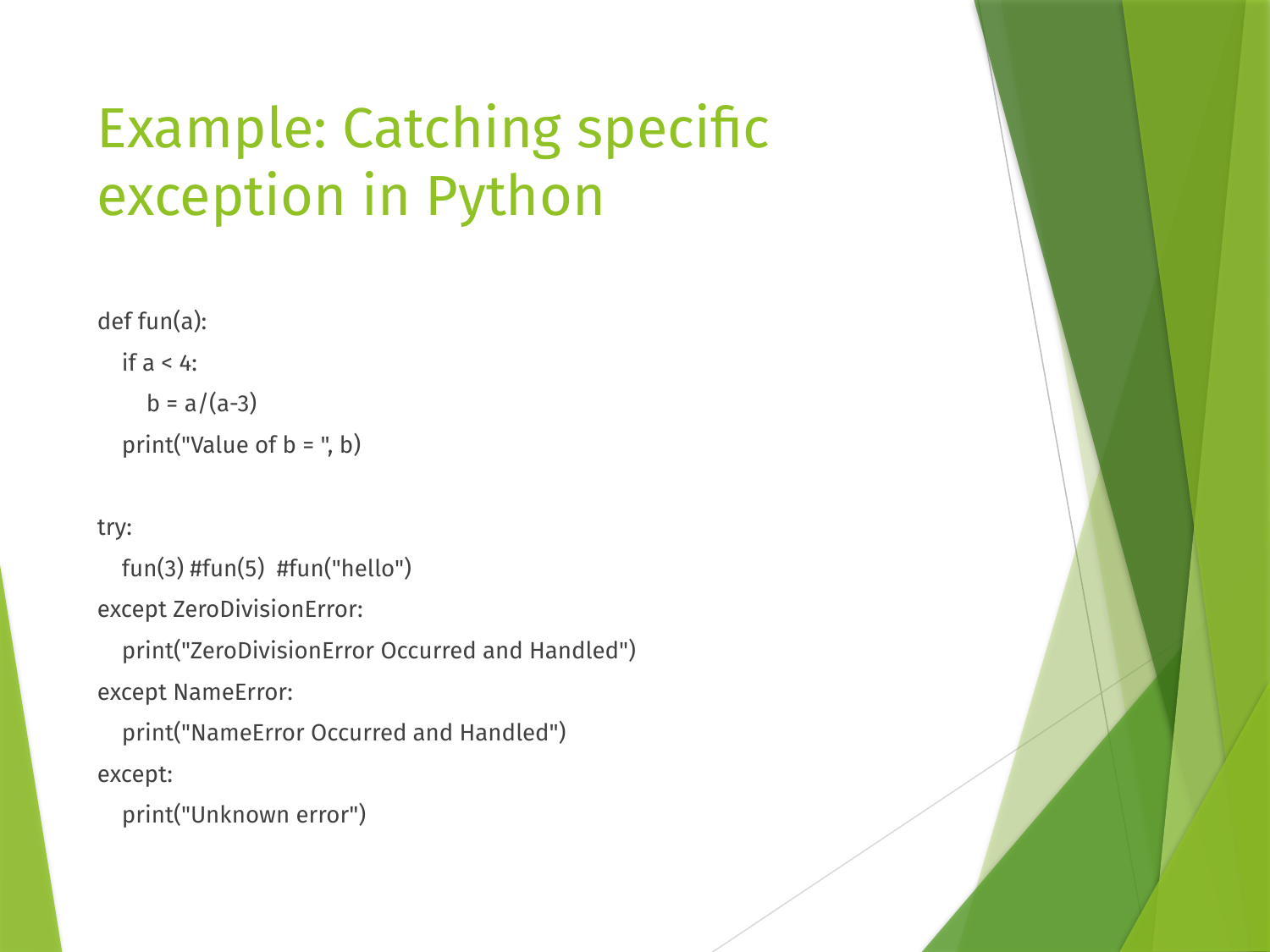

# Example: Catching specific exception in Python
def fun(a):
    if a < 4:
        b = a/(a-3)
    print("Value of b = ", b)

try:
    fun(3) #fun(5)  #fun("hello")
except ZeroDivisionError:
    print("ZeroDivisionError Occurred and Handled")
except NameError:
    print("NameError Occurred and Handled")
except:
    print("Unknown error")